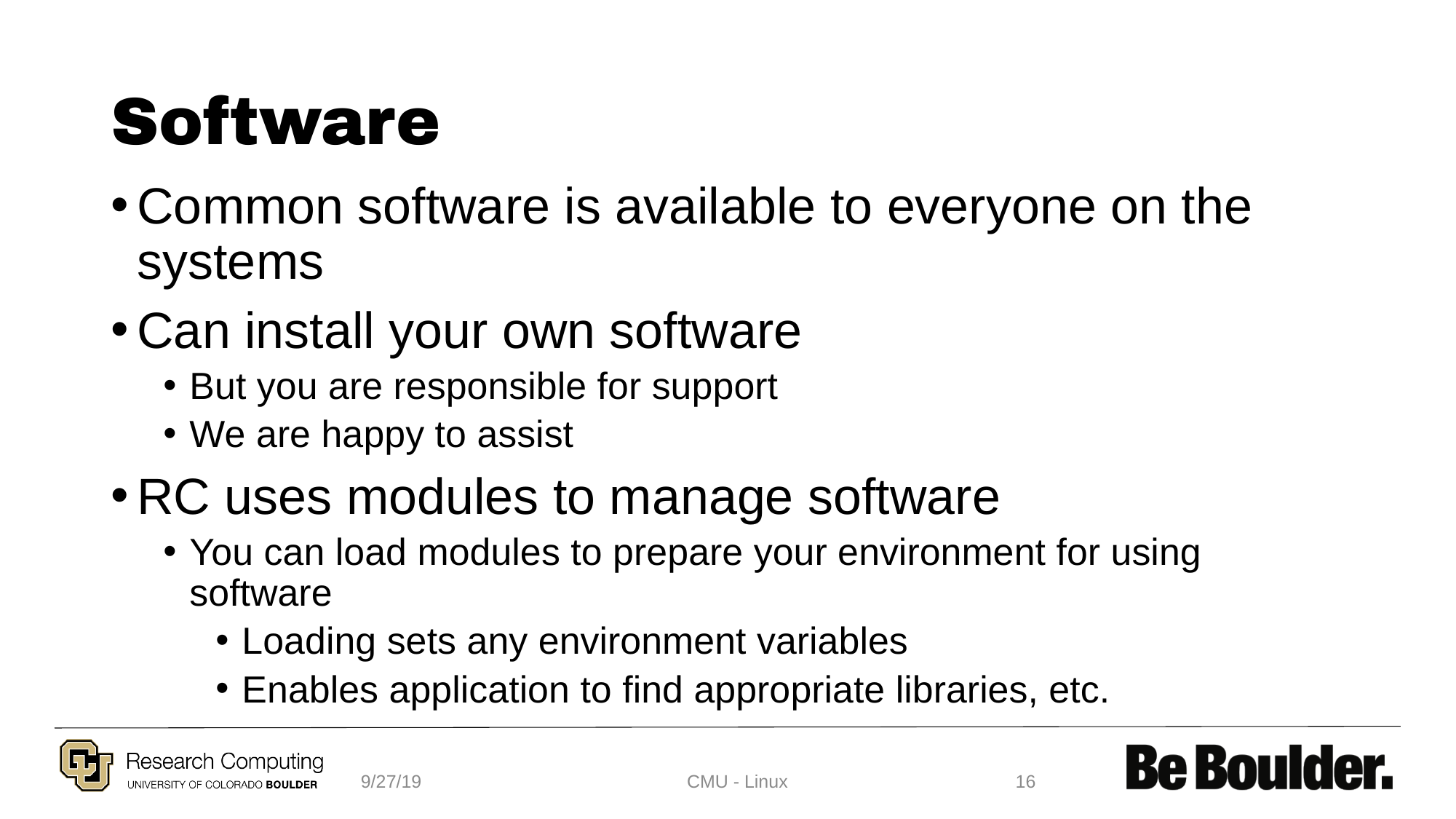

# Software
Common software is available to everyone on the systems
Can install your own software
But you are responsible for support
We are happy to assist
RC uses modules to manage software
You can load modules to prepare your environment for using software
Loading sets any environment variables
Enables application to find appropriate libraries, etc.

9/27/19
CMU - Linux
16